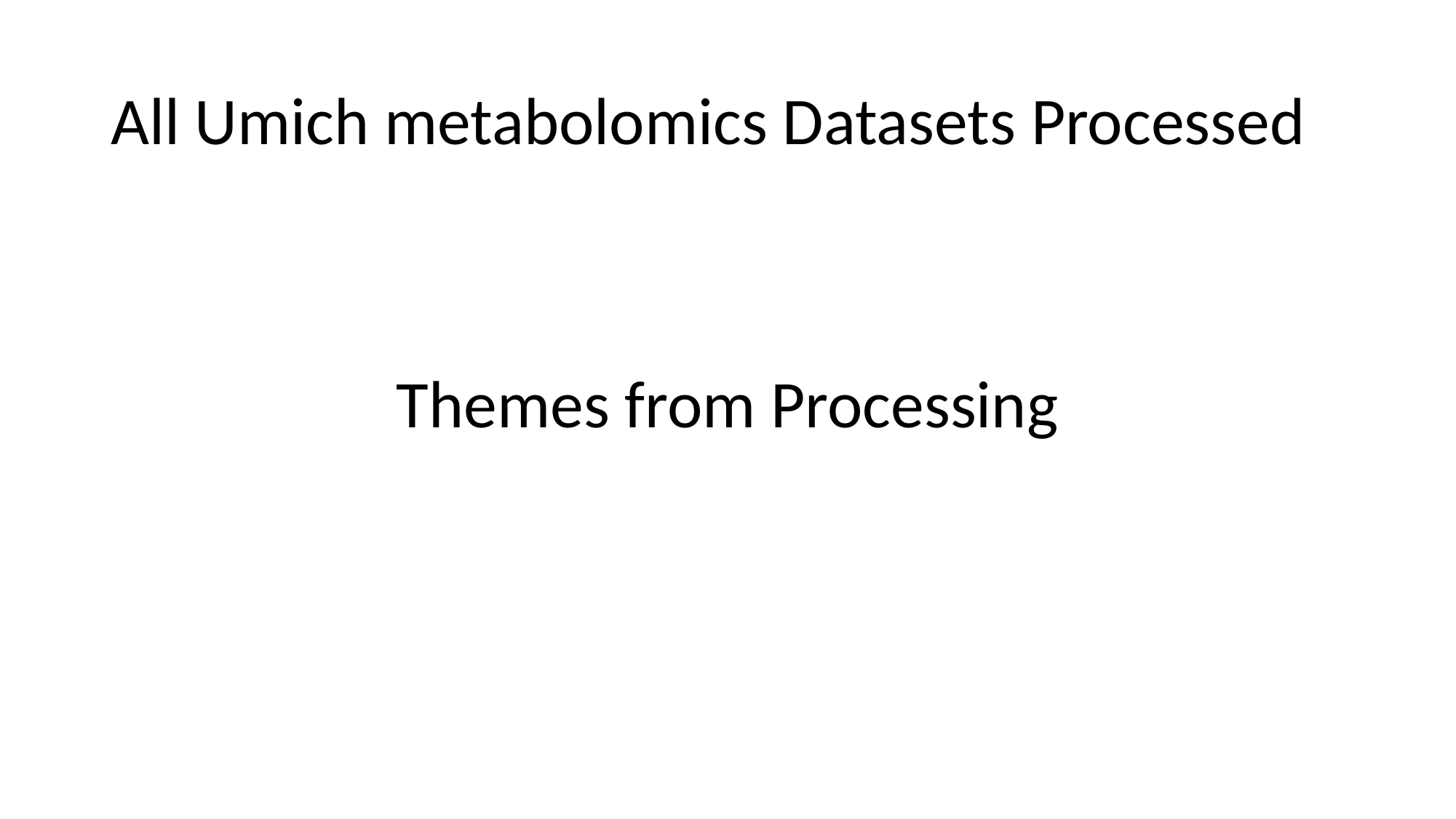

# All Umich metabolomics Datasets Processed
Themes from Processing